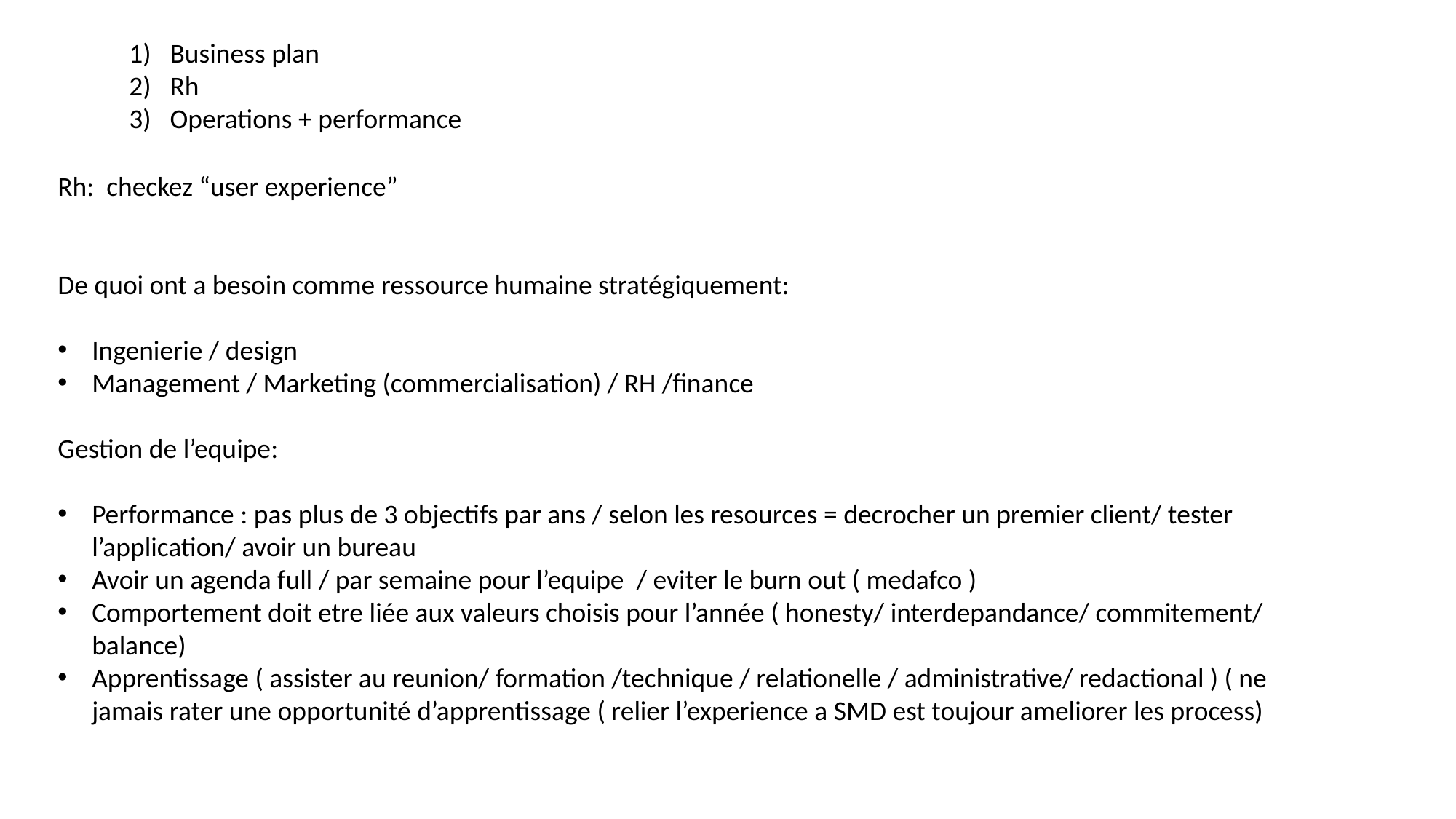

Business plan
Rh
Operations + performance
Rh:  checkez “user experience”

De quoi ont a besoin comme ressource humaine stratégiquement:

Ingenierie / design
Management / Marketing (commercialisation) / RH /finance

Gestion de l’equipe:

Performance : pas plus de 3 objectifs par ans / selon les resources = decrocher un premier client/ tester l’application/ avoir un bureau
Avoir un agenda full / par semaine pour l’equipe  / eviter le burn out ( medafco )
Comportement doit etre liée aux valeurs choisis pour l’année ( honesty/ interdepandance/ commitement/ balance)
Apprentissage ( assister au reunion/ formation /technique / relationelle / administrative/ redactional ) ( ne jamais rater une opportunité d’apprentissage ( relier l’experience a SMD est toujour ameliorer les process)